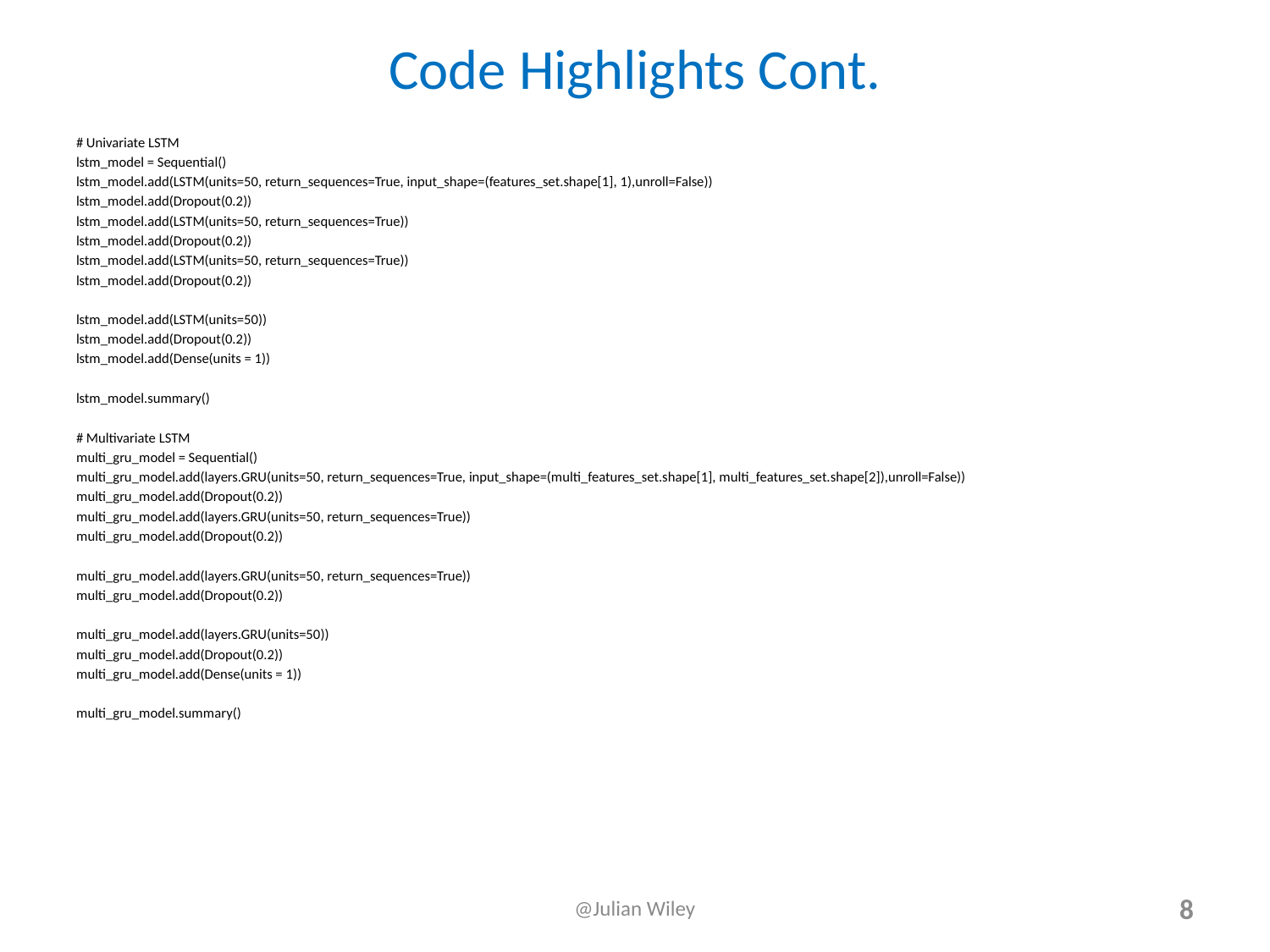

# Code Highlights Cont.
# Univariate LSTM
lstm_model = Sequential()
lstm_model.add(LSTM(units=50, return_sequences=True, input_shape=(features_set.shape[1], 1),unroll=False))
lstm_model.add(Dropout(0.2))
lstm_model.add(LSTM(units=50, return_sequences=True))
lstm_model.add(Dropout(0.2))
lstm_model.add(LSTM(units=50, return_sequences=True))
lstm_model.add(Dropout(0.2))

lstm_model.add(LSTM(units=50))
lstm_model.add(Dropout(0.2))
lstm_model.add(Dense(units = 1))

lstm_model.summary()

# Multivariate LSTM
multi_gru_model = Sequential()
multi_gru_model.add(layers.GRU(units=50, return_sequences=True, input_shape=(multi_features_set.shape[1], multi_features_set.shape[2]),unroll=False))
multi_gru_model.add(Dropout(0.2))
multi_gru_model.add(layers.GRU(units=50, return_sequences=True))
multi_gru_model.add(Dropout(0.2))

multi_gru_model.add(layers.GRU(units=50, return_sequences=True))
multi_gru_model.add(Dropout(0.2))

multi_gru_model.add(layers.GRU(units=50))
multi_gru_model.add(Dropout(0.2))
multi_gru_model.add(Dense(units = 1))

multi_gru_model.summary()
@Julian Wiley
8